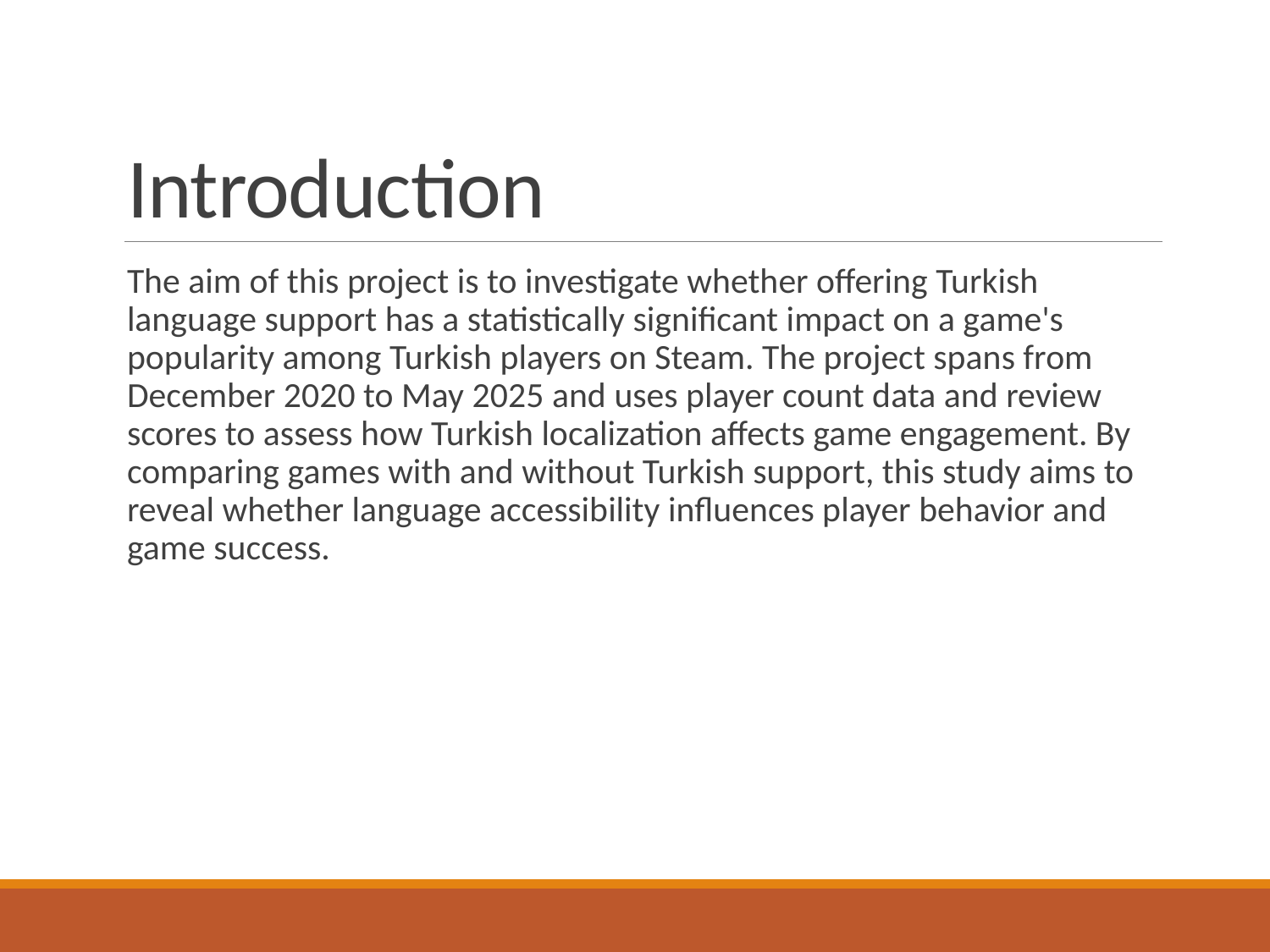

# Introduction
The aim of this project is to investigate whether offering Turkish language support has a statistically significant impact on a game's popularity among Turkish players on Steam. The project spans from December 2020 to May 2025 and uses player count data and review scores to assess how Turkish localization affects game engagement. By comparing games with and without Turkish support, this study aims to reveal whether language accessibility influences player behavior and game success.